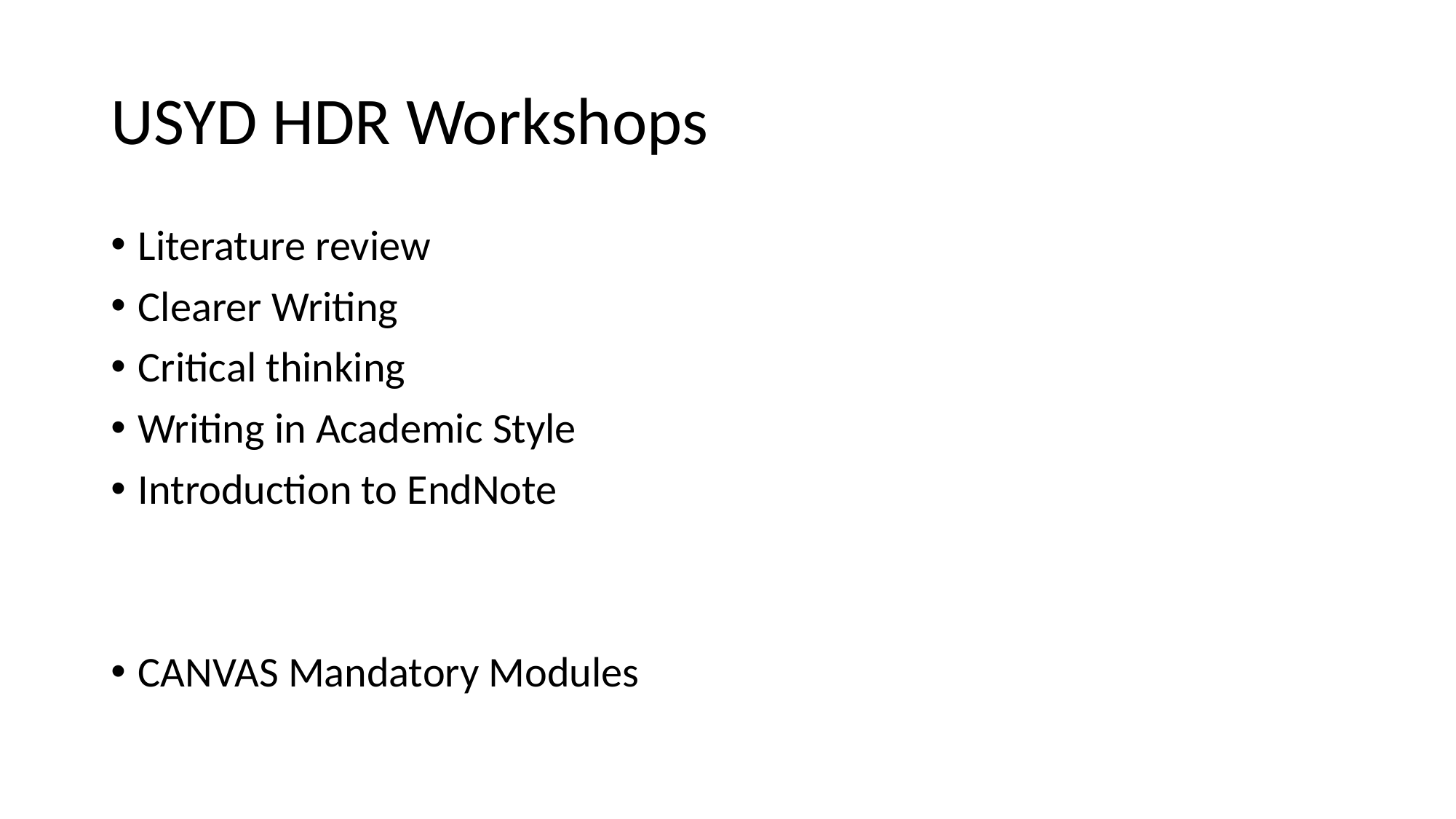

# USYD HDR Workshops
Literature review
Clearer Writing
Critical thinking
Writing in Academic Style
Introduction to EndNote

CANVAS Mandatory Modules